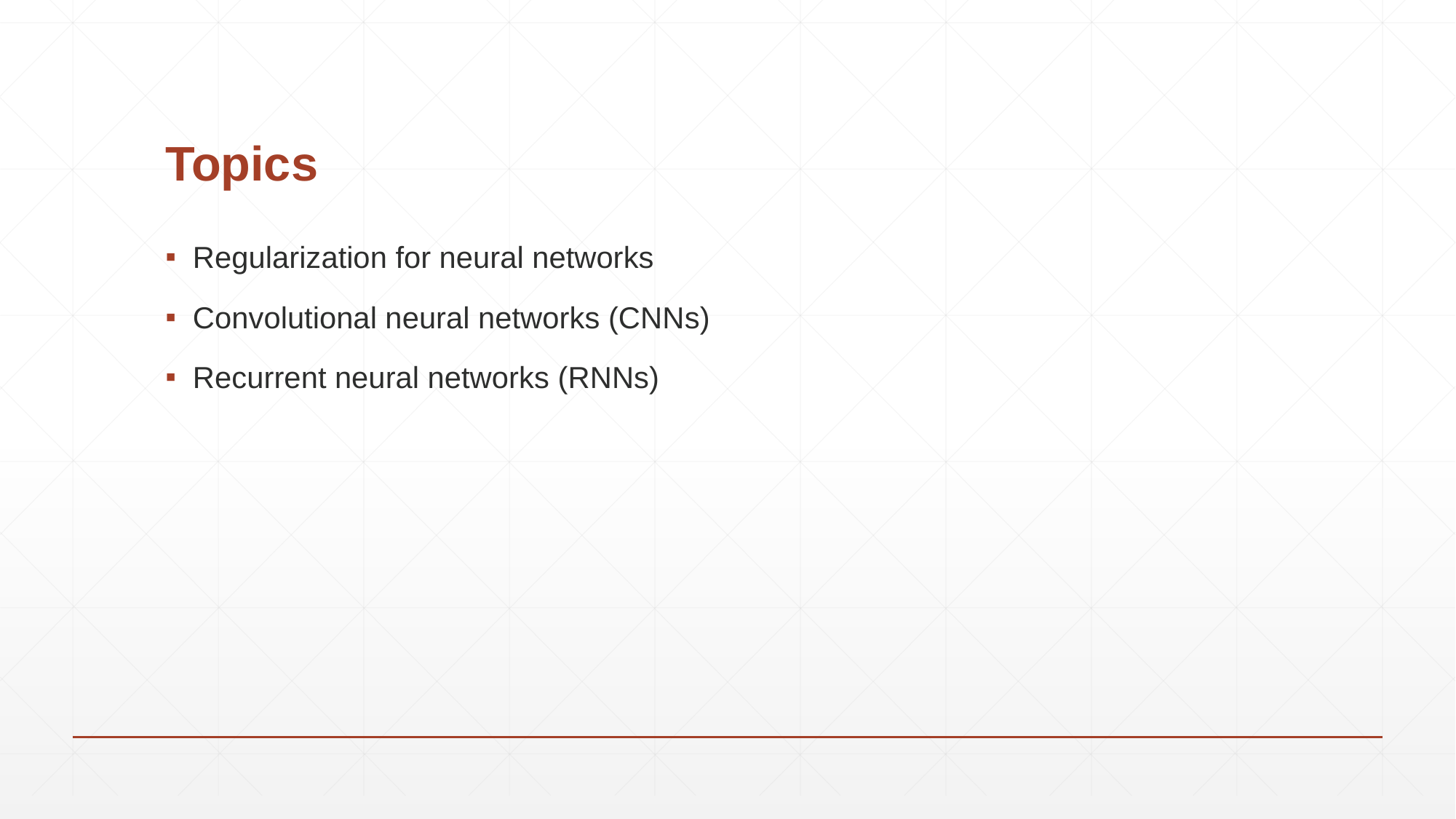

# Topics
Regularization for neural networks
Convolutional neural networks (CNNs)
Recurrent neural networks (RNNs)